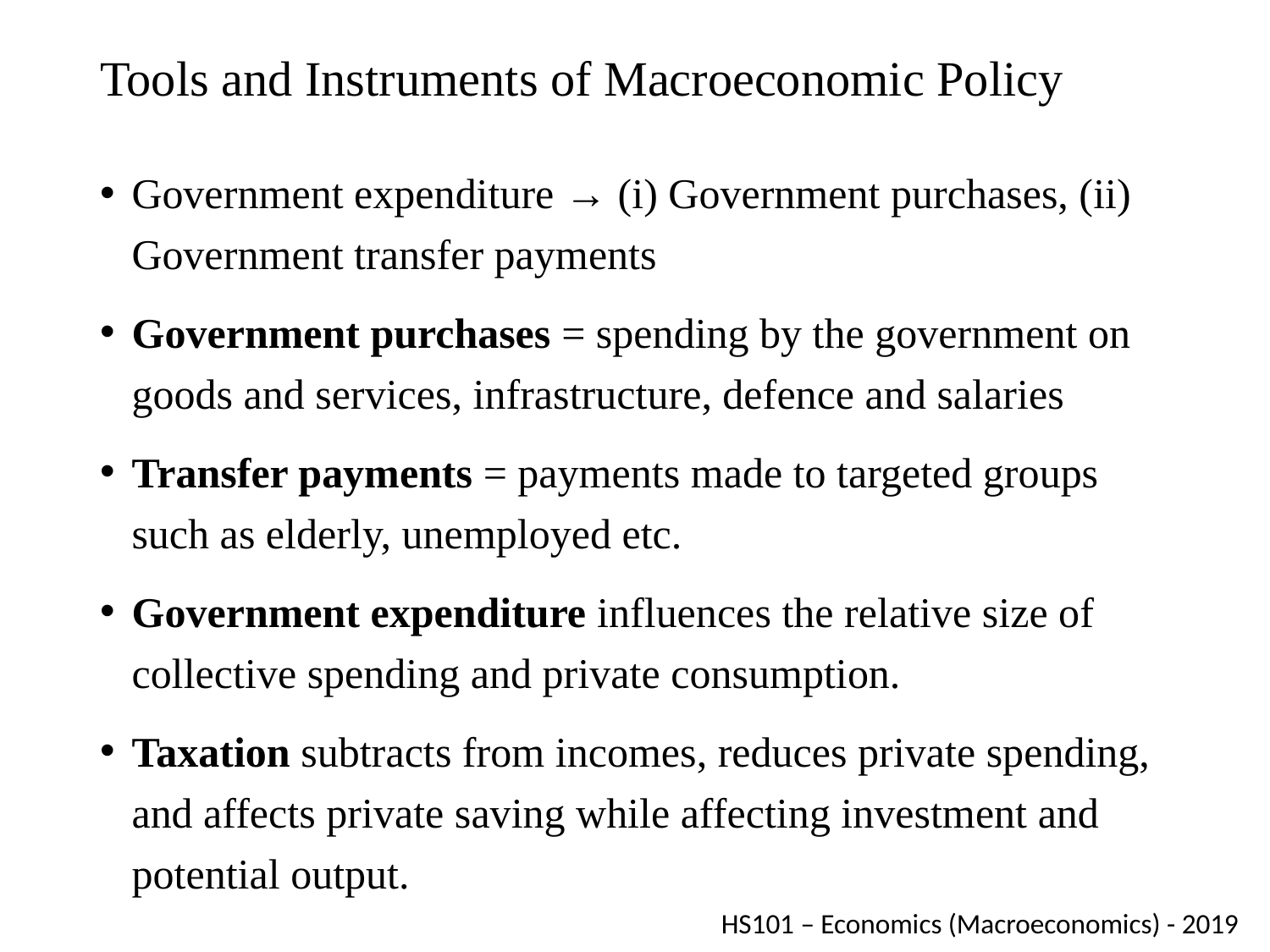

# Tools and Instruments of Macroeconomic Policy
Government expenditure → (i) Government purchases, (ii) Government transfer payments
Government purchases = spending by the government on goods and services, infrastructure, defence and salaries
Transfer payments = payments made to targeted groups such as elderly, unemployed etc.
Government expenditure influences the relative size of collective spending and private consumption.
Taxation subtracts from incomes, reduces private spending, and affects private saving while affecting investment and potential output.

HS101 – Economics (Macroeconomics) - 2019